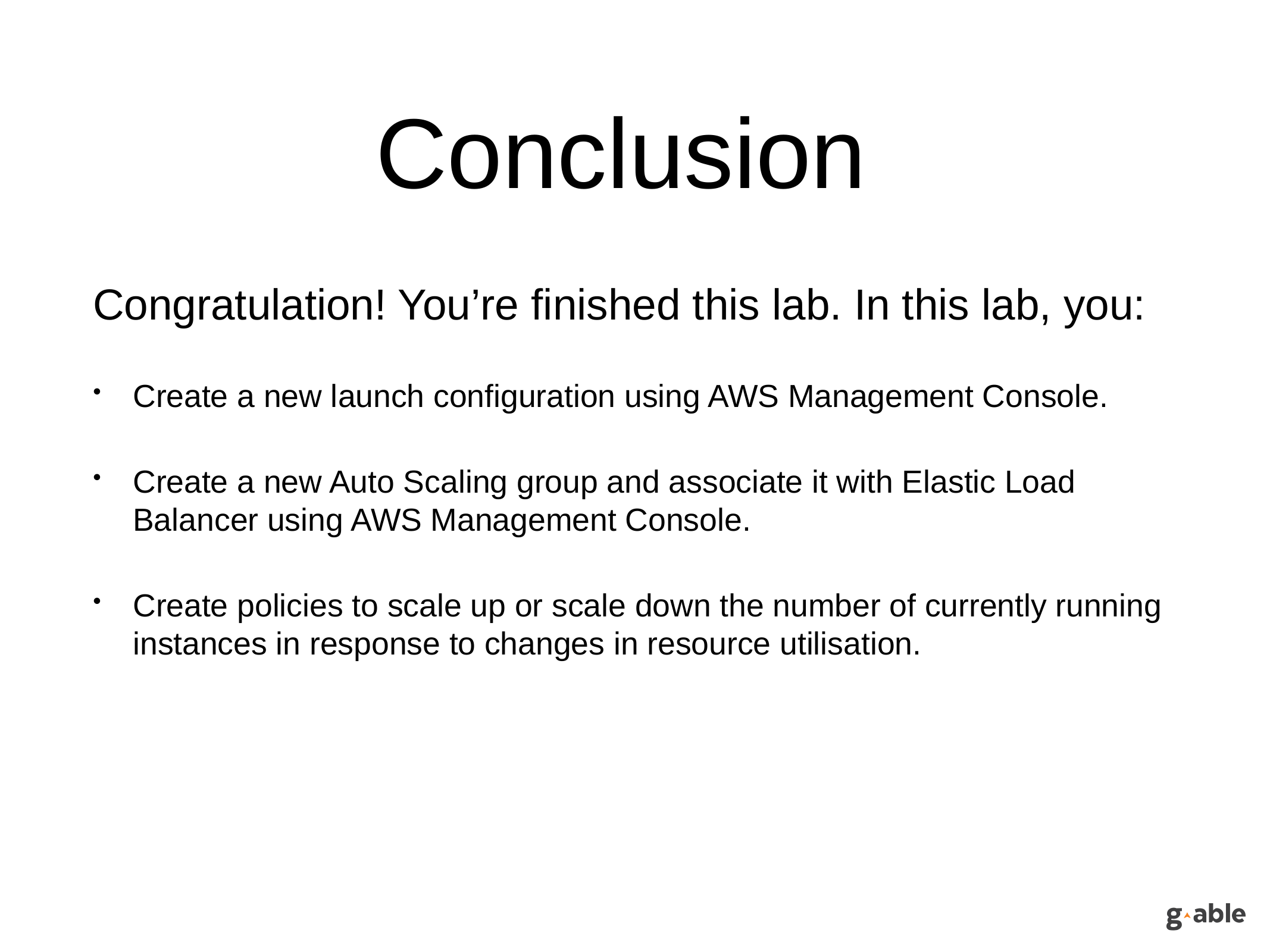

# Conclusion
Congratulation! You’re finished this lab. In this lab, you:
Create a new launch configuration using AWS Management Console.
Create a new Auto Scaling group and associate it with Elastic Load Balancer using AWS Management Console.
Create policies to scale up or scale down the number of currently running instances in response to changes in resource utilisation.
17